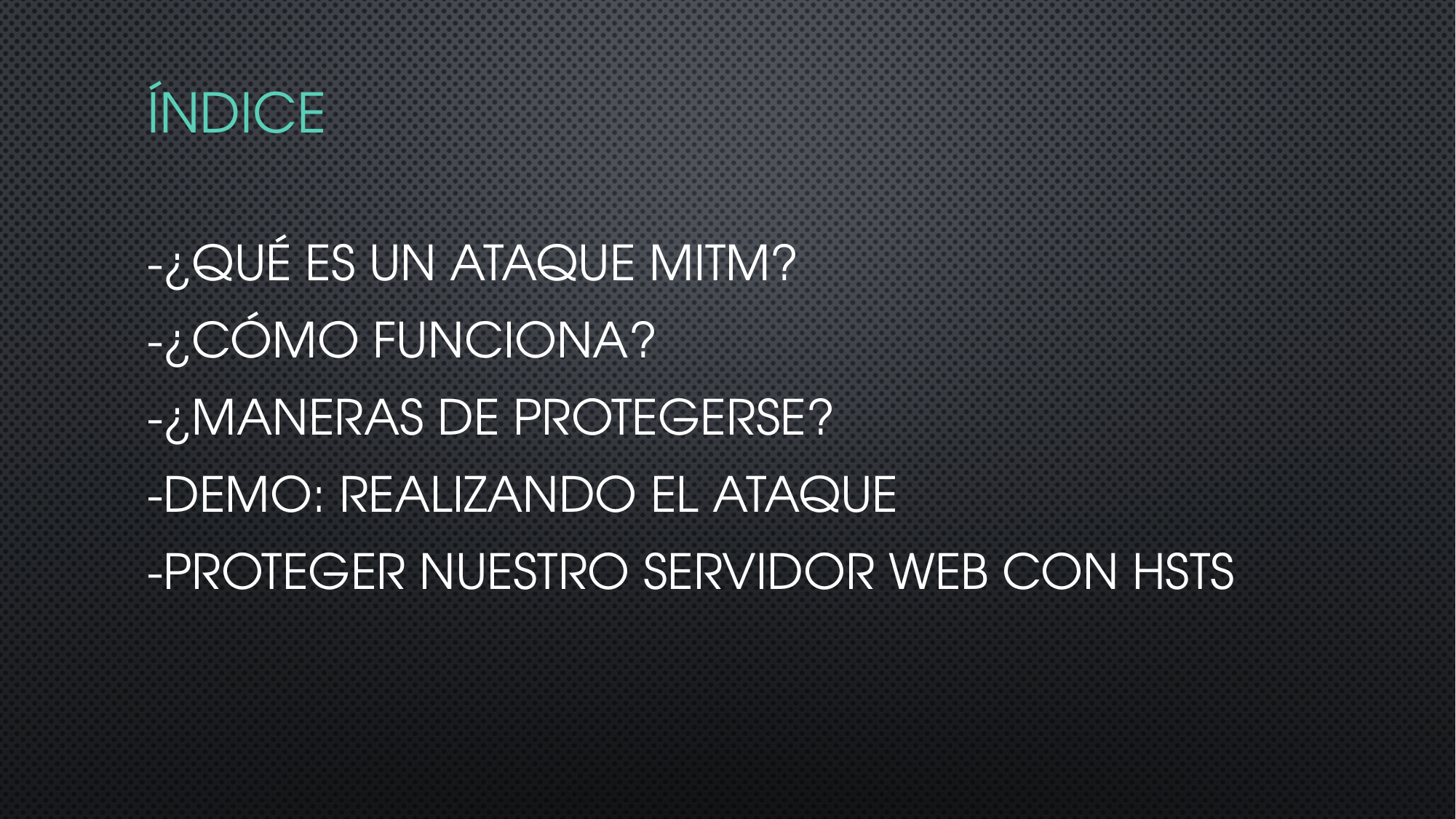

# índice
-¿Qué es un ataque mitm?
-¿Cómo funciona?
-¿Maneras de protegerse?
-Demo: realizando el ataque
-Proteger nuestro servidor web con HSTS